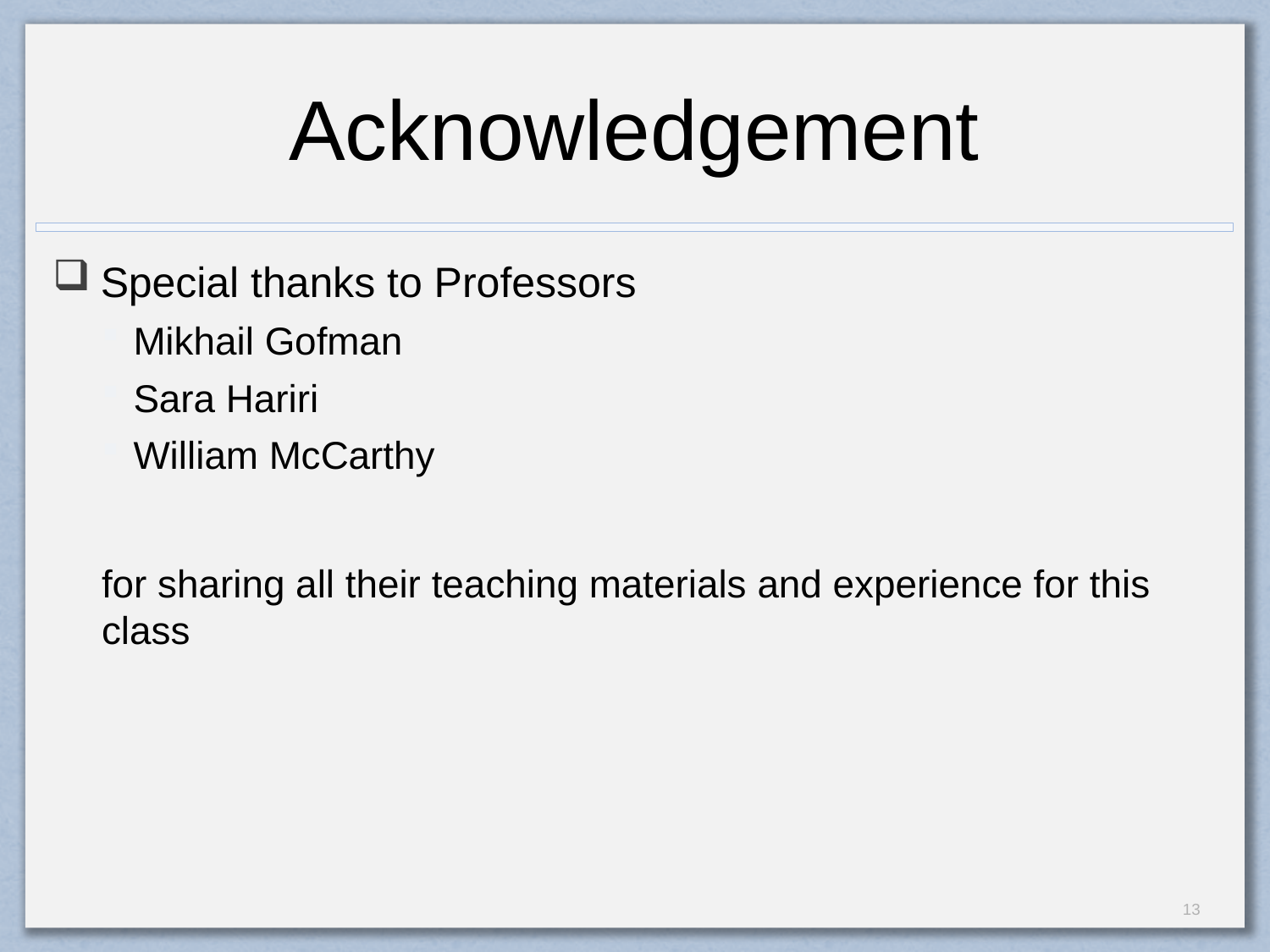

# Acknowledgement
Special thanks to Professors
Mikhail Gofman
Sara Hariri
William McCarthy

for sharing all their teaching materials and experience for this class
13